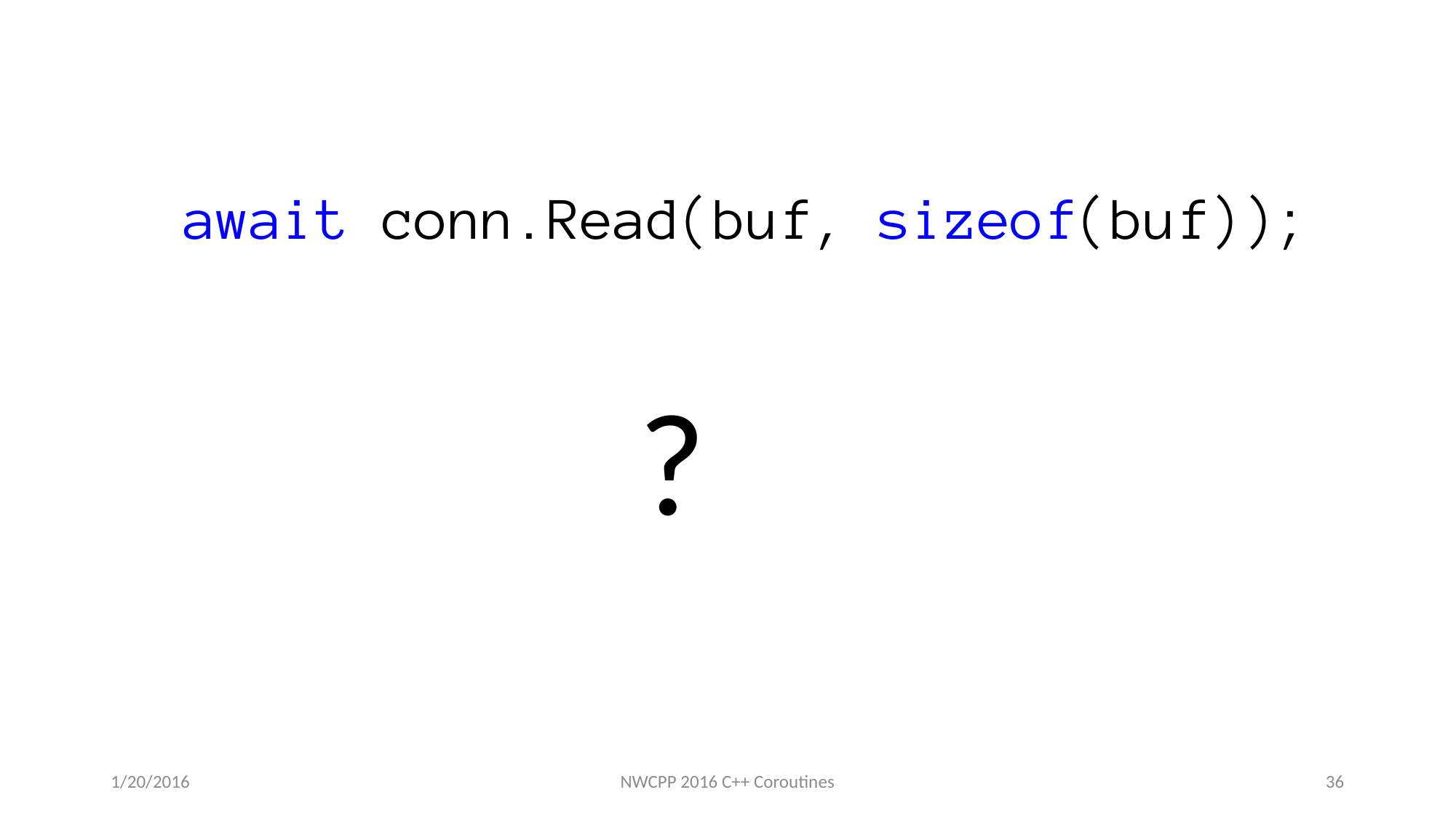

await conn.Read(buf, sizeof(buf));
?
1/20/2016
NWCPP 2016 C++ Coroutines
36